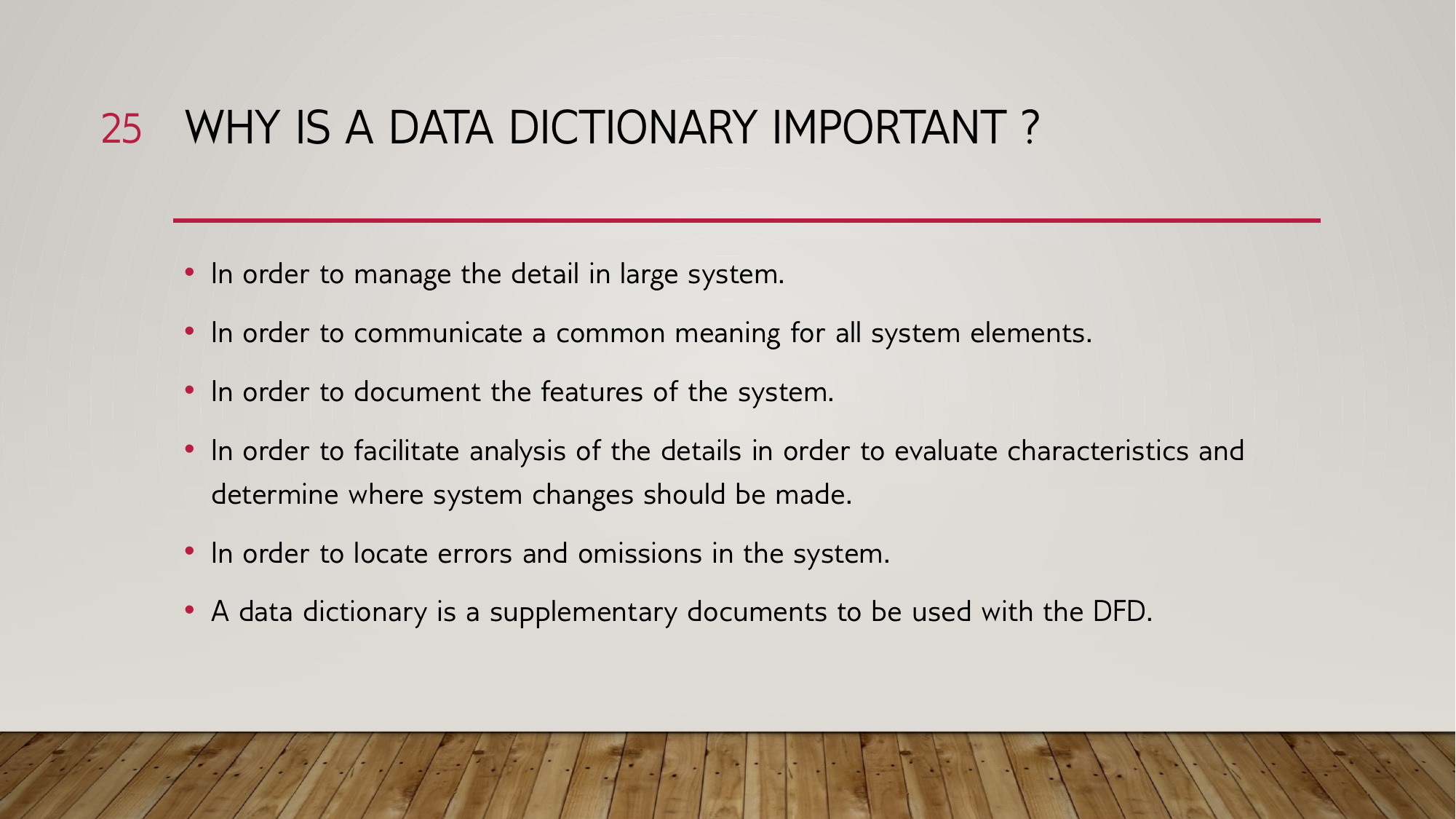

25
# Why is a Data Dictionary Important ?
In order to manage the detail in large system.
In order to communicate a common meaning for all system elements.
In order to document the features of the system.
In order to facilitate analysis of the details in order to evaluate characteristics and determine where system changes should be made.
In order to locate errors and omissions in the system.
A data dictionary is a supplementary documents to be used with the DFD.